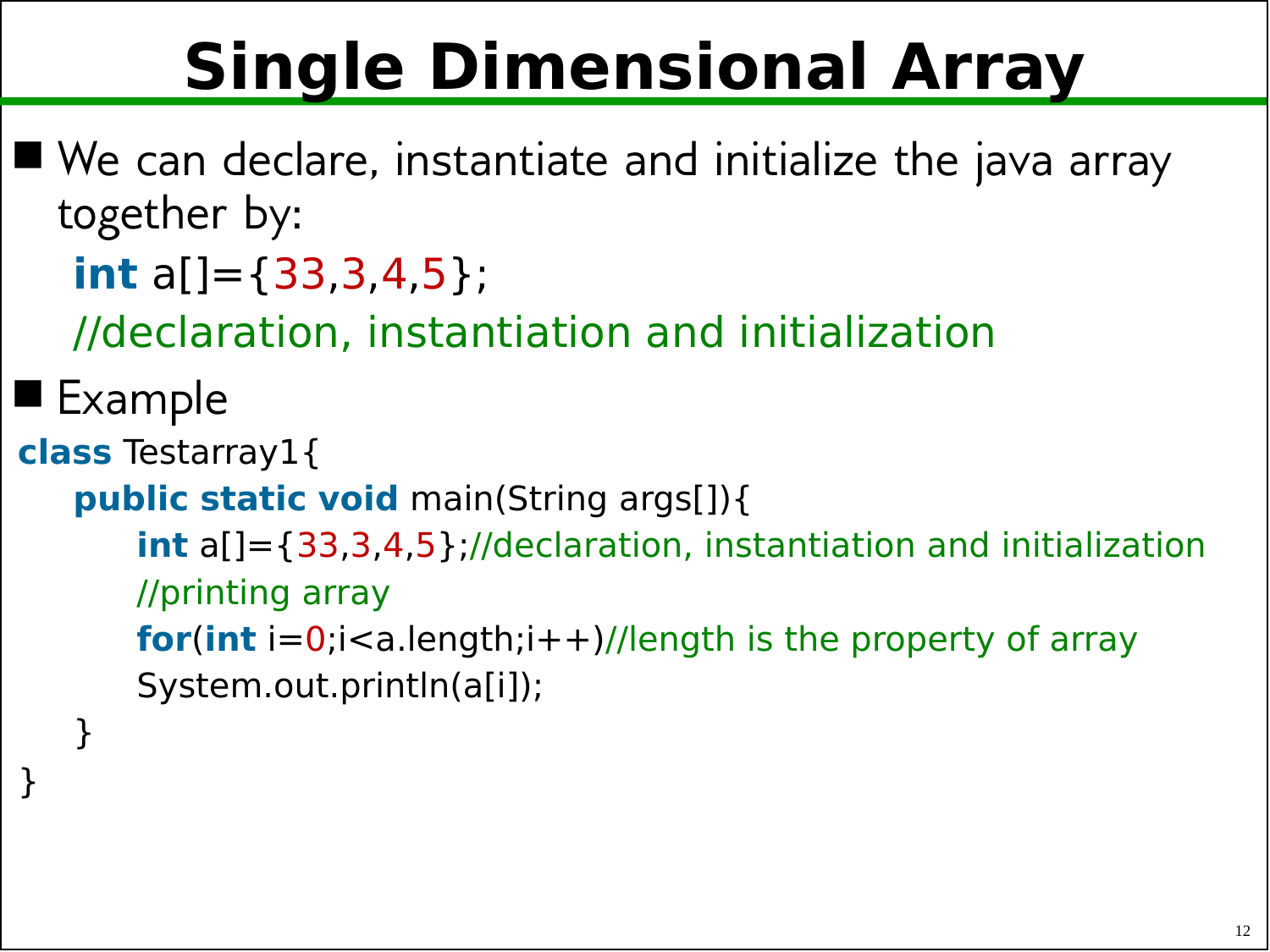

# Single Dimensional Array
We can declare, instantiate and initialize the java array together by:
int a[]={33,3,4,5};
//declaration, instantiation and initialization
Example
class Testarray1{
public static void main(String args[]){
int a[]={33,3,4,5};//declaration, instantiation and initialization
//printing array
for(int i=0;i<a.length;i++)//length is the property of array
System.out.println(a[i]);
}
}

12